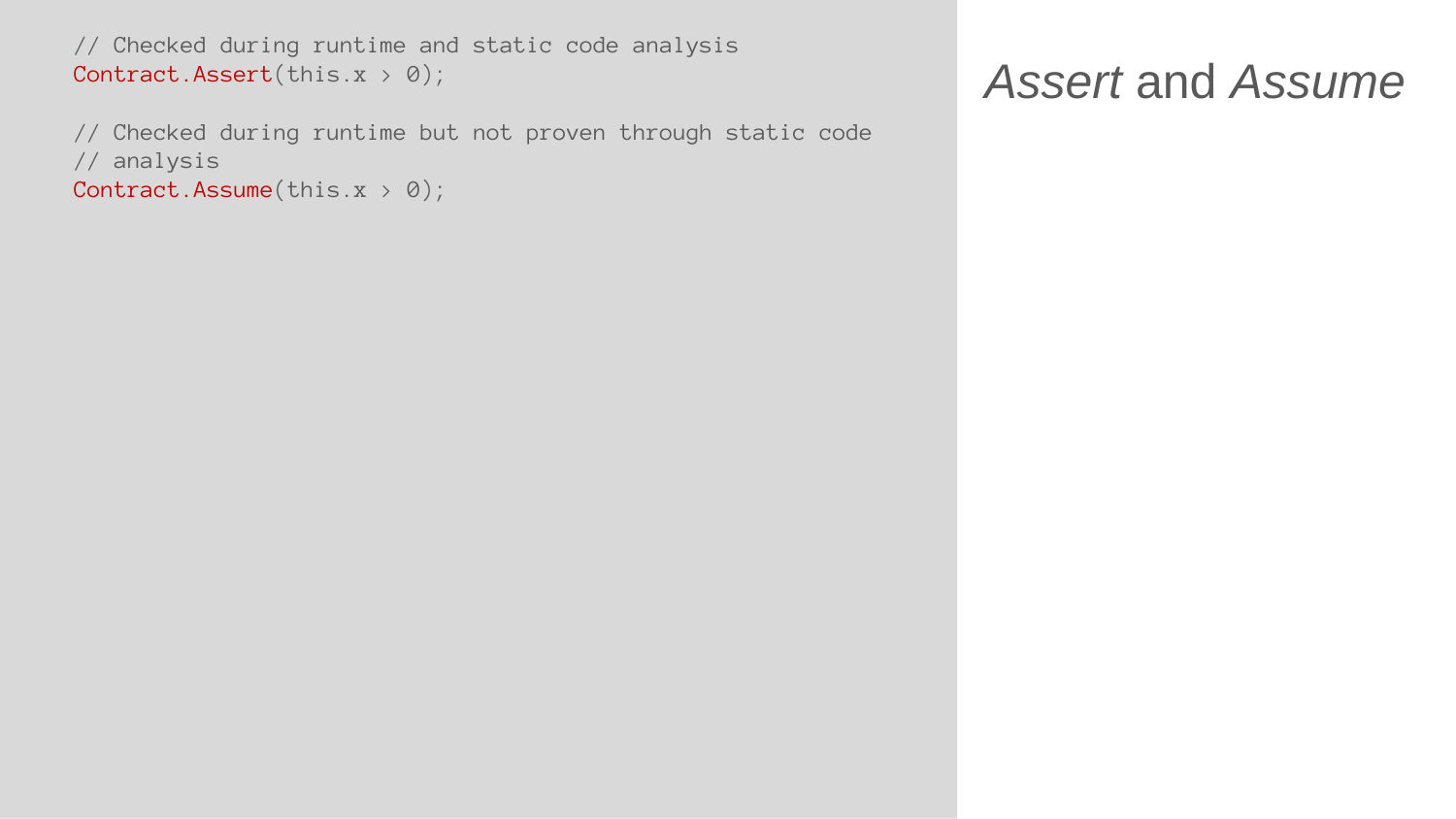

// Checked during runtime and static code analysis
Contract.Assert(this.x > 0);

// Checked during runtime but not proven through static code
// analysis
Contract.Assume(this.x > 0);
# Assert and Assume